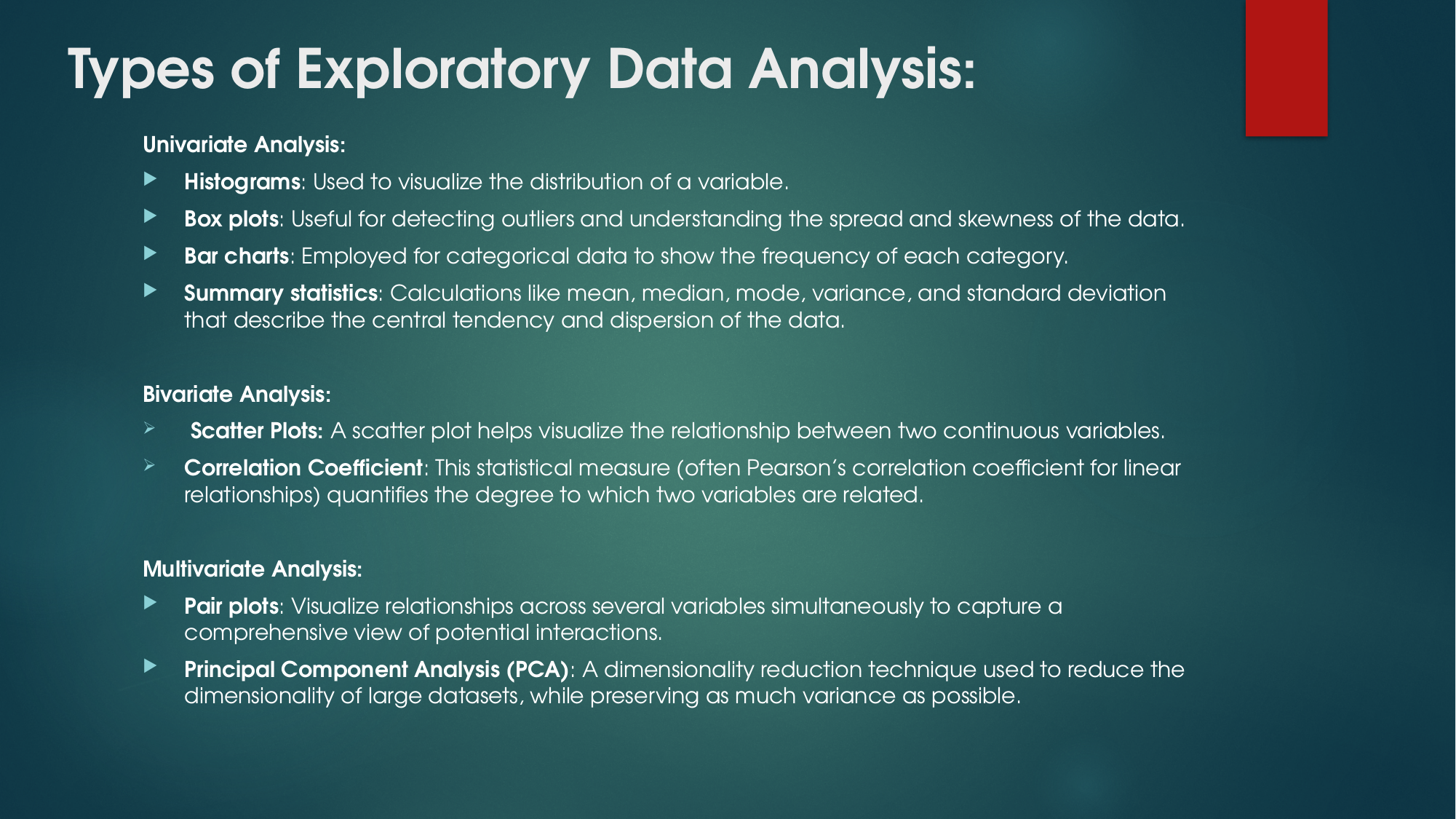

# Types of Exploratory Data Analysis:
Univariate Analysis:
Histograms: Used to visualize the distribution of a variable.
Box plots: Useful for detecting outliers and understanding the spread and skewness of the data.
Bar charts: Employed for categorical data to show the frequency of each category.
Summary statistics: Calculations like mean, median, mode, variance, and standard deviation that describe the central tendency and dispersion of the data.

Bivariate Analysis:
 Scatter Plots: A scatter plot helps visualize the relationship between two continuous variables.
Correlation Coefficient: This statistical measure (often Pearson’s correlation coefficient for linear relationships) quantifies the degree to which two variables are related.

Multivariate Analysis:
Pair plots: Visualize relationships across several variables simultaneously to capture a comprehensive view of potential interactions.
Principal Component Analysis (PCA): A dimensionality reduction technique used to reduce the dimensionality of large datasets, while preserving as much variance as possible.